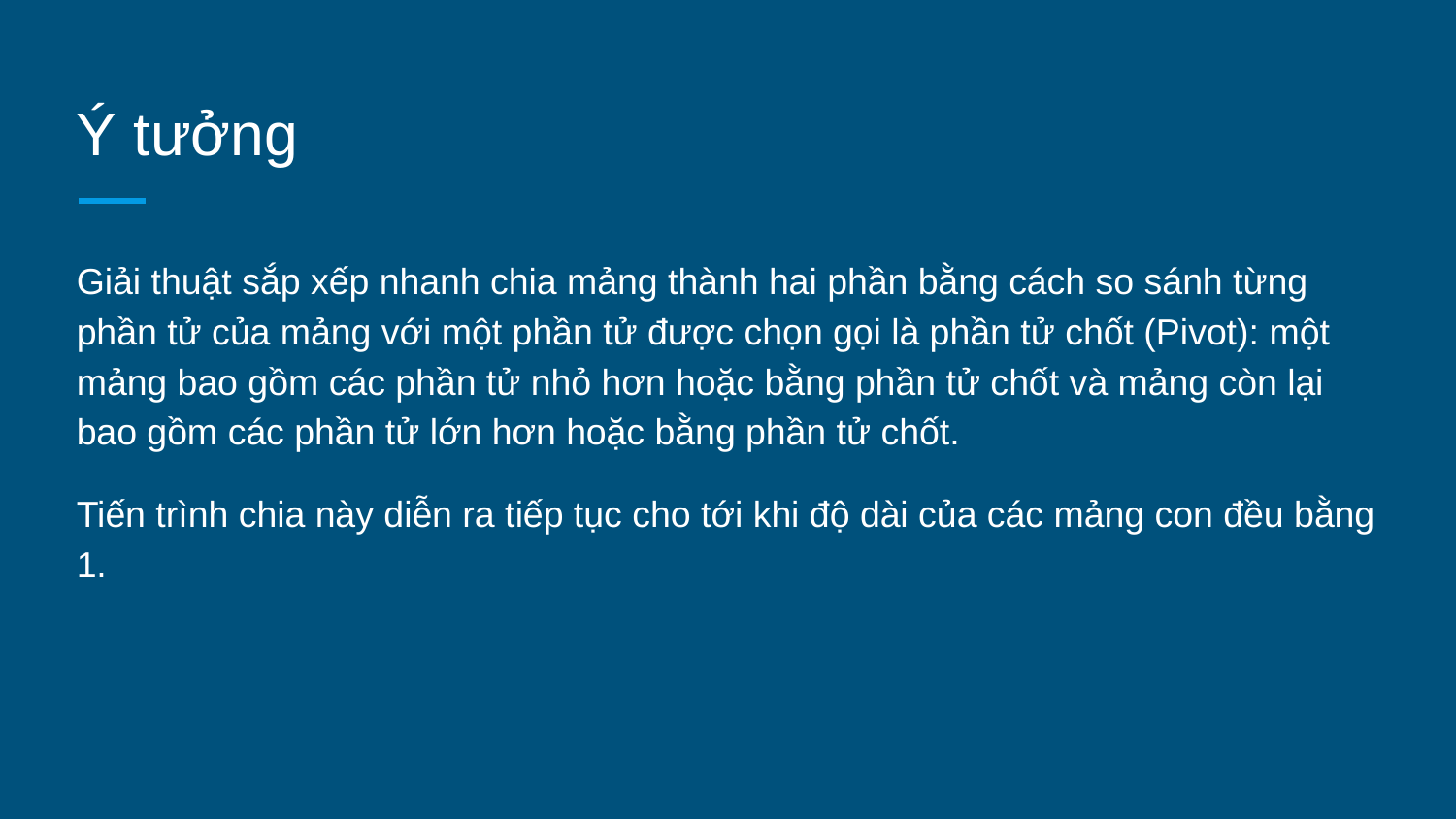

# Ý tưởng
Giải thuật sắp xếp nhanh chia mảng thành hai phần bằng cách so sánh từng phần tử của mảng với một phần tử được chọn gọi là phần tử chốt (Pivot): một mảng bao gồm các phần tử nhỏ hơn hoặc bằng phần tử chốt và mảng còn lại bao gồm các phần tử lớn hơn hoặc bằng phần tử chốt.
Tiến trình chia này diễn ra tiếp tục cho tới khi độ dài của các mảng con đều bằng 1.